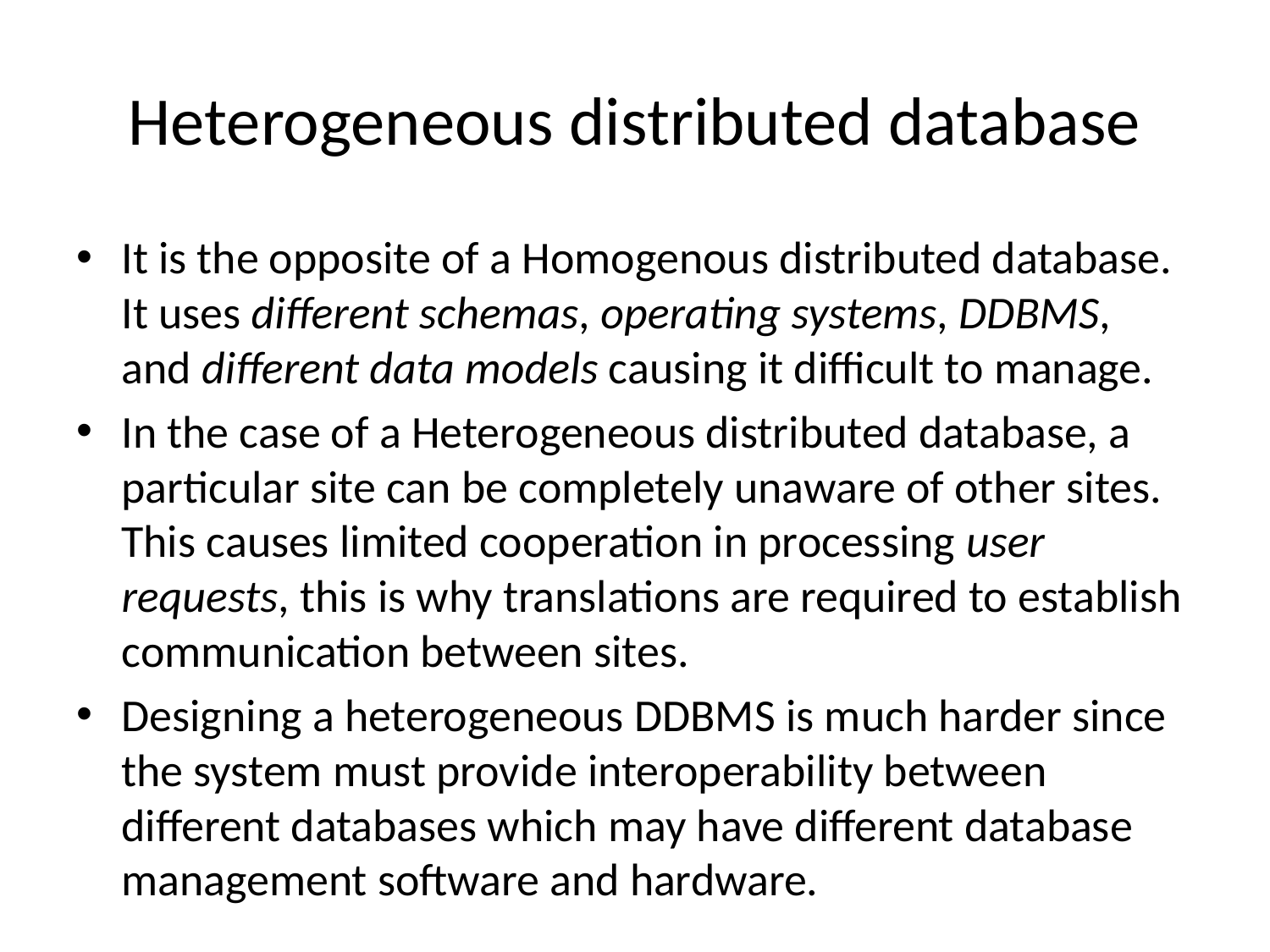

# Heterogeneous distributed database
It is the opposite of a Homogenous distributed database. It uses different schemas, operating systems, DDBMS, and different data models causing it difficult to manage.
In the case of a Heterogeneous distributed database, a particular site can be completely unaware of other sites. This causes limited cooperation in processing user requests, this is why translations are required to establish communication between sites.
Designing a heterogeneous DDBMS is much harder since the system must provide interoperability between different databases which may have different database management software and hardware.